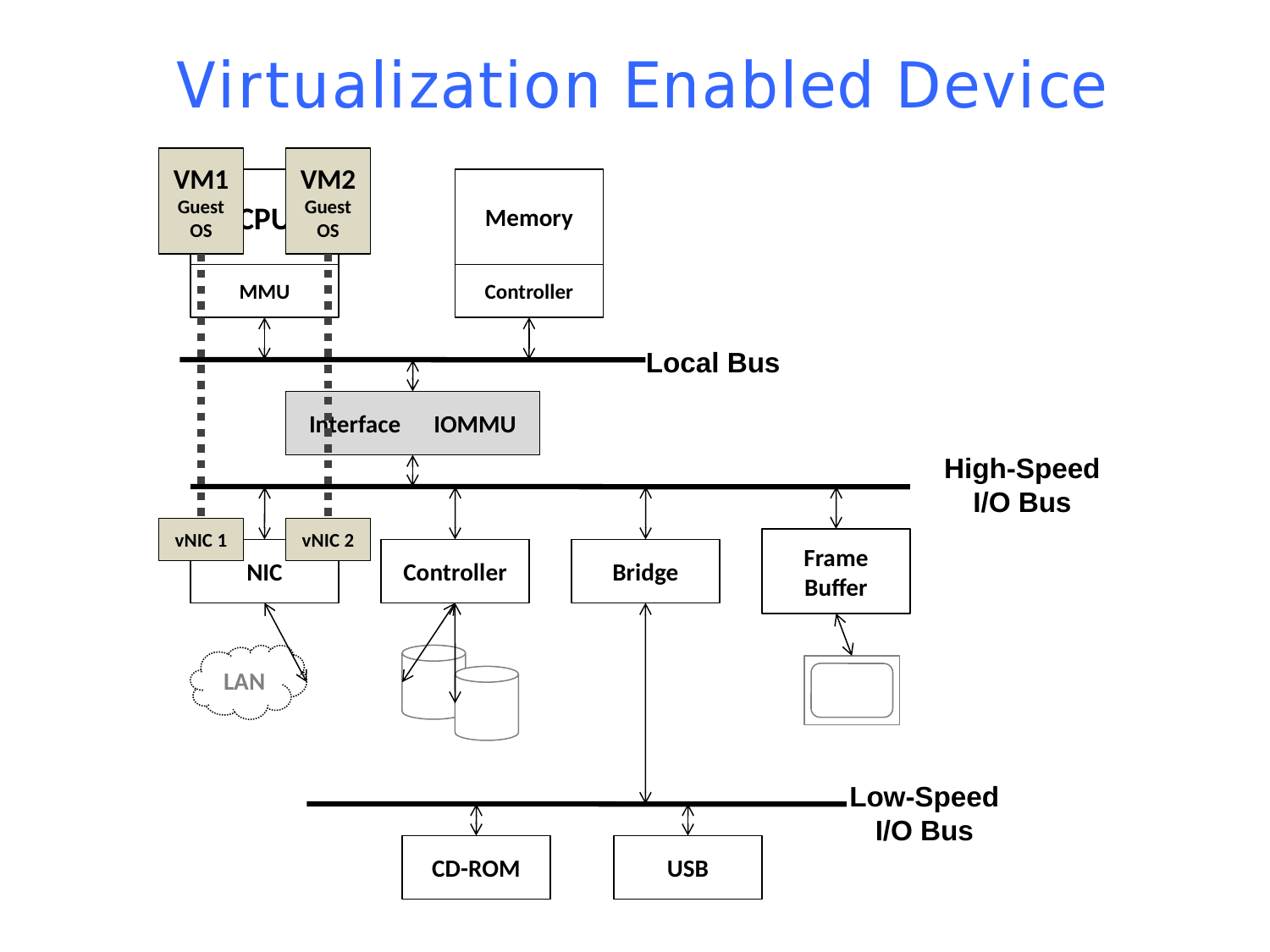

# Virtualization Enabled Device
VM2
Guest OS
VM1
Guest OS
CPU
Memory
MMU
Controller
Local Bus
Interface      IOMMU
High-Speed
I/O Bus
vNIC 2
vNIC 1
Frame Buffer
NIC
Controller
Bridge
LAN

Low-Speed
I/O Bus
CD-ROM
USB